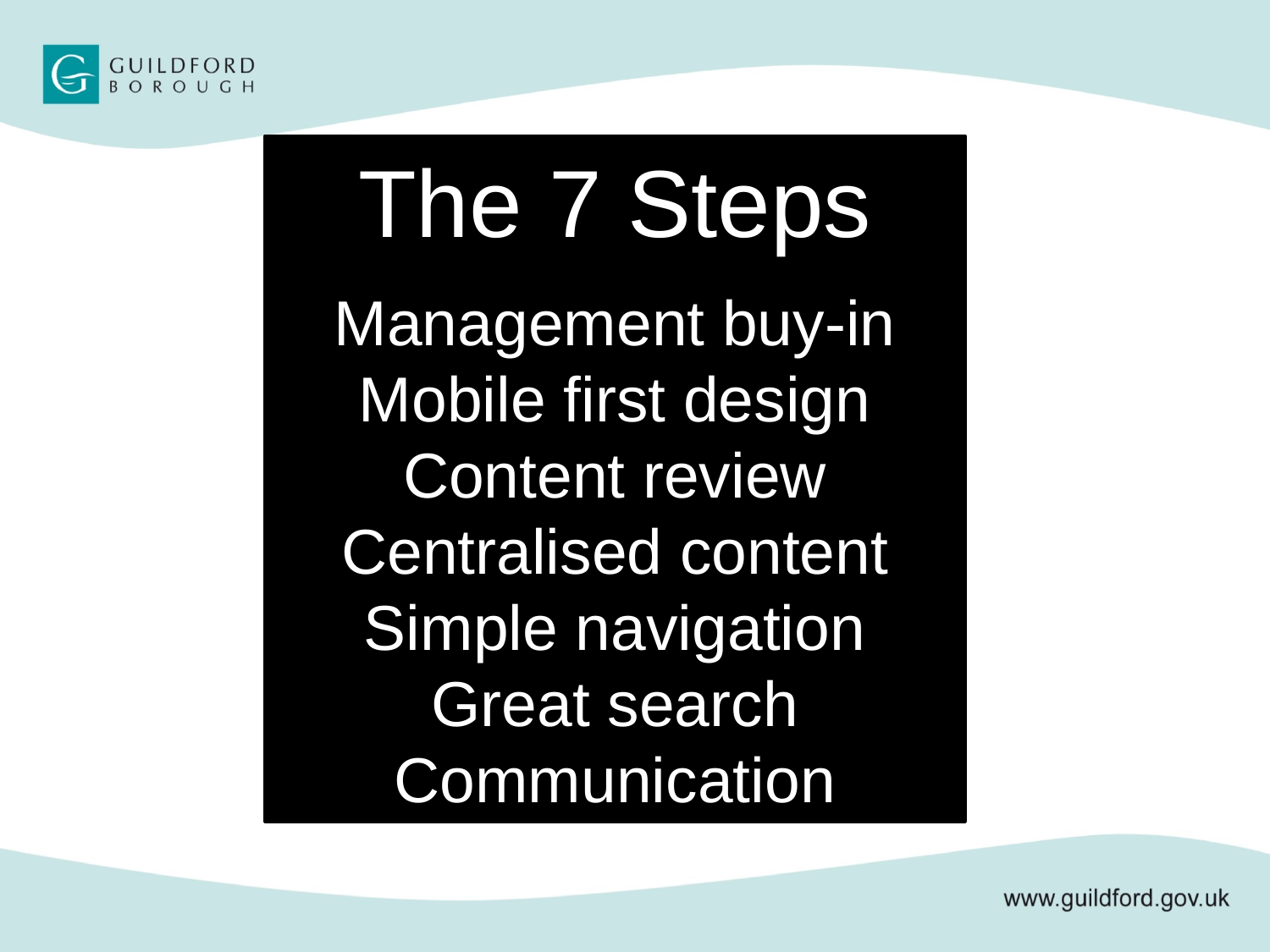

The 7 Steps

Management buy-in
Mobile first design
Content review
Centralised content
Simple navigation
Great search
Communication